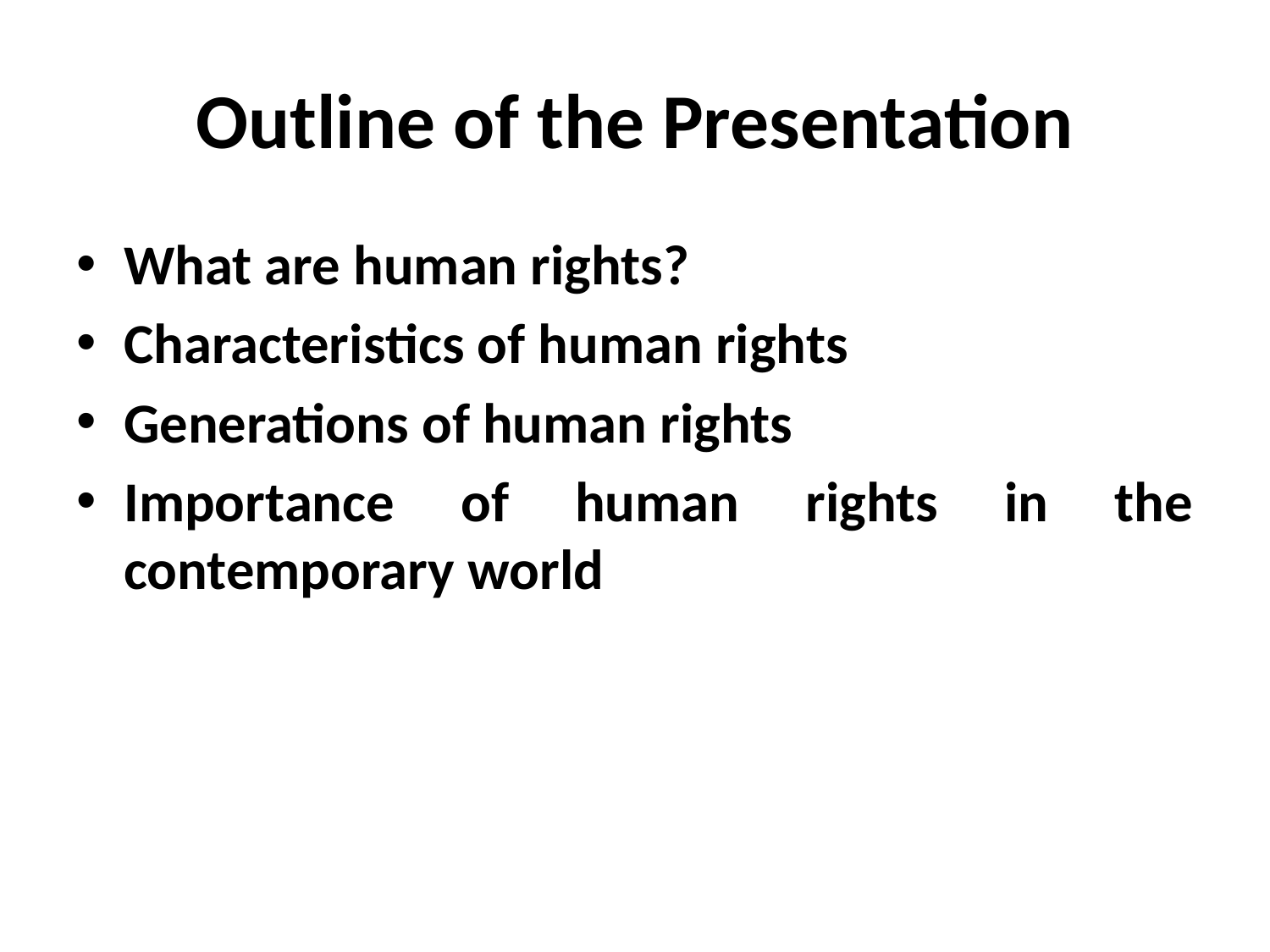

# Outline of the Presentation
What are human rights?
Characteristics of human rights
Generations of human rights
Importance of human rights in the contemporary world